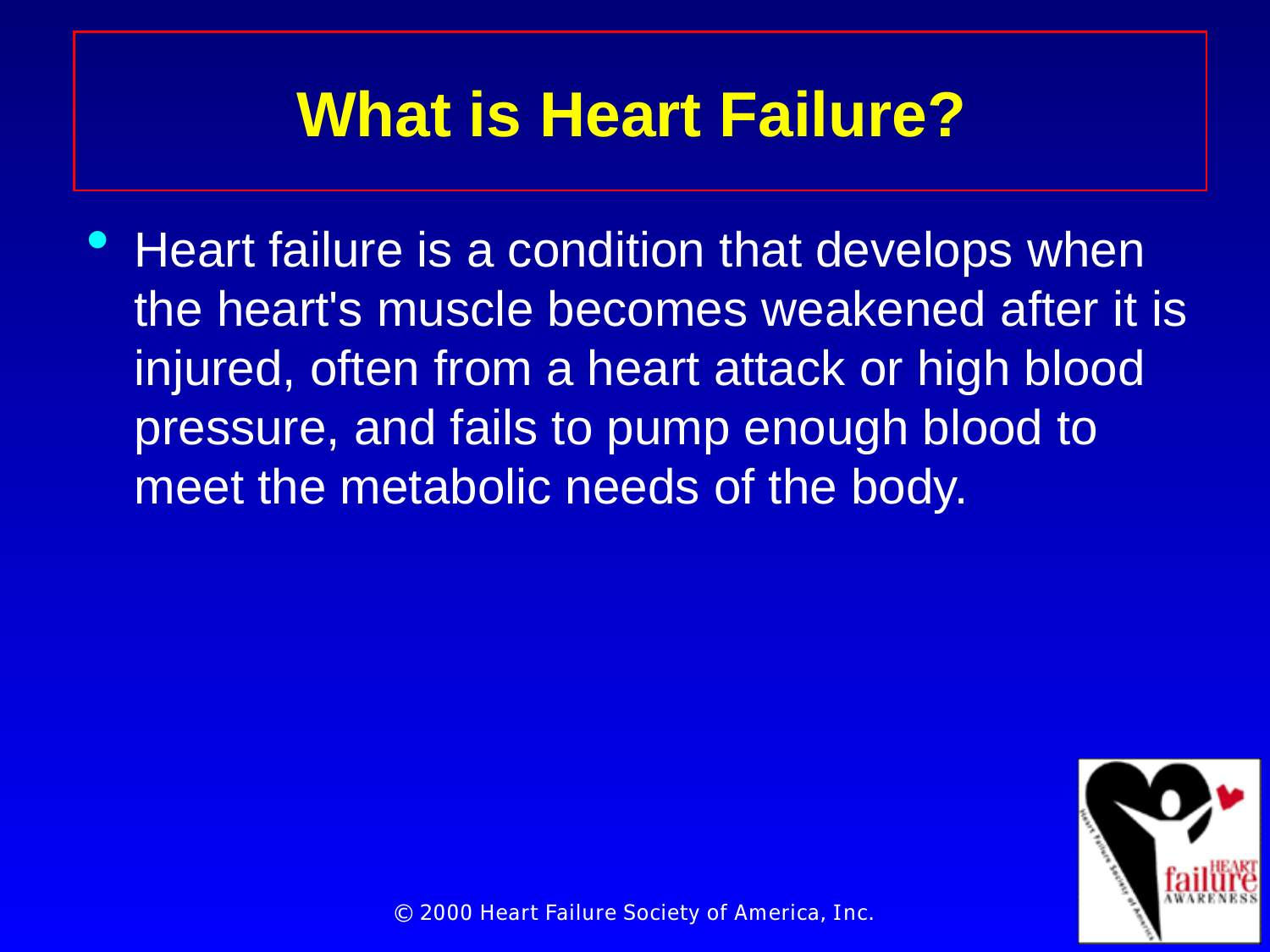

# What is Heart Failure?
Heart failure is a condition that develops when the heart's muscle becomes weakened after it is injured, often from a heart attack or high blood pressure, and fails to pump enough blood to meet the metabolic needs of the body.

© 2000 Heart Failure Society of America, Inc.